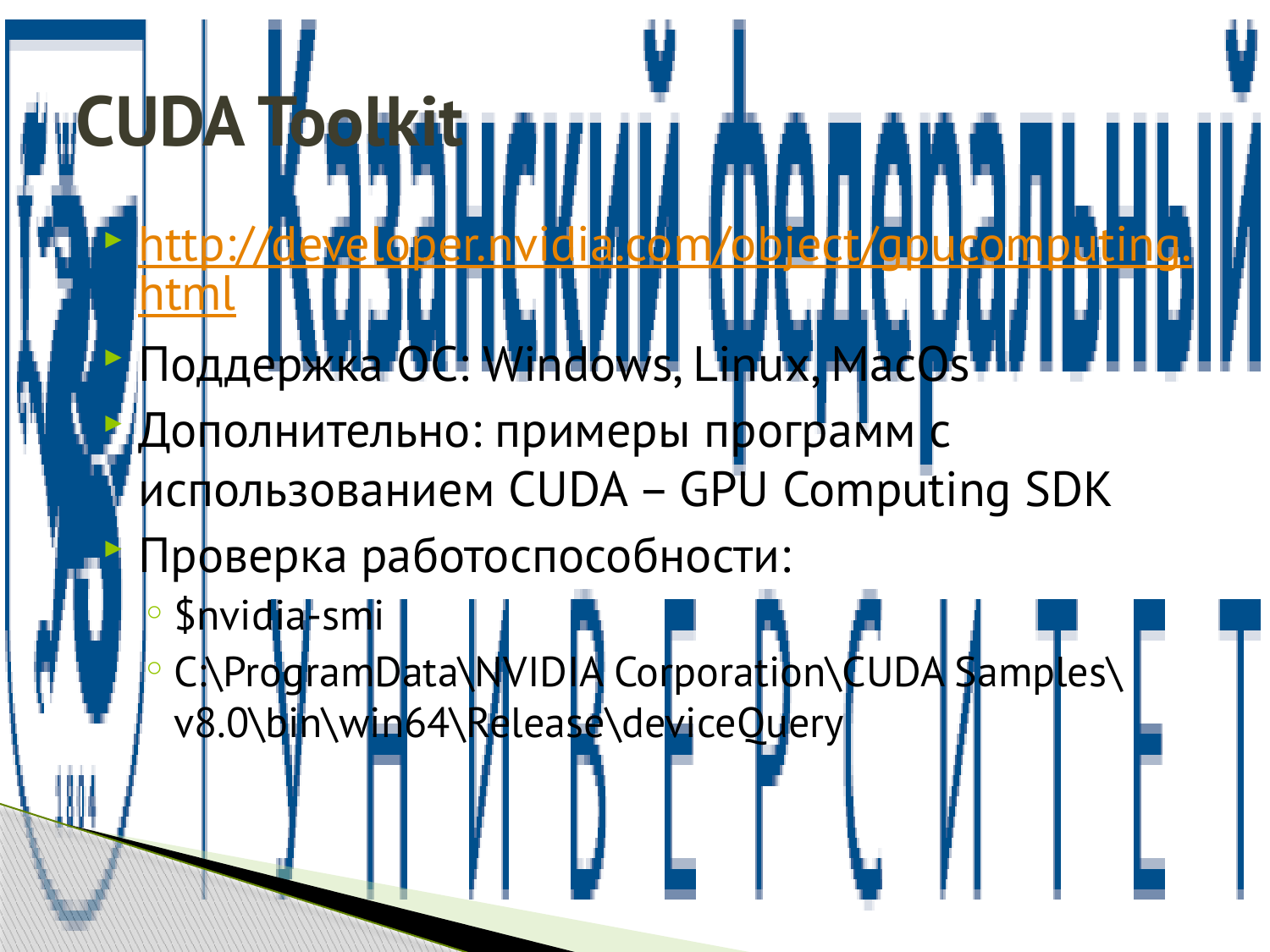

# CUDA Toolkit
http://developer.nvidia.com/object/gpucomputing.html
Поддержка ОС: Windows, Linux, MacOs
Дополнительно: примеры программ с использованием CUDA – GPU Computing SDK
Проверка работоспособности:
$nvidia-smi
C:\ProgramData\NVIDIA Corporation\CUDA Samples\v8.0\bin\win64\Release\deviceQuery